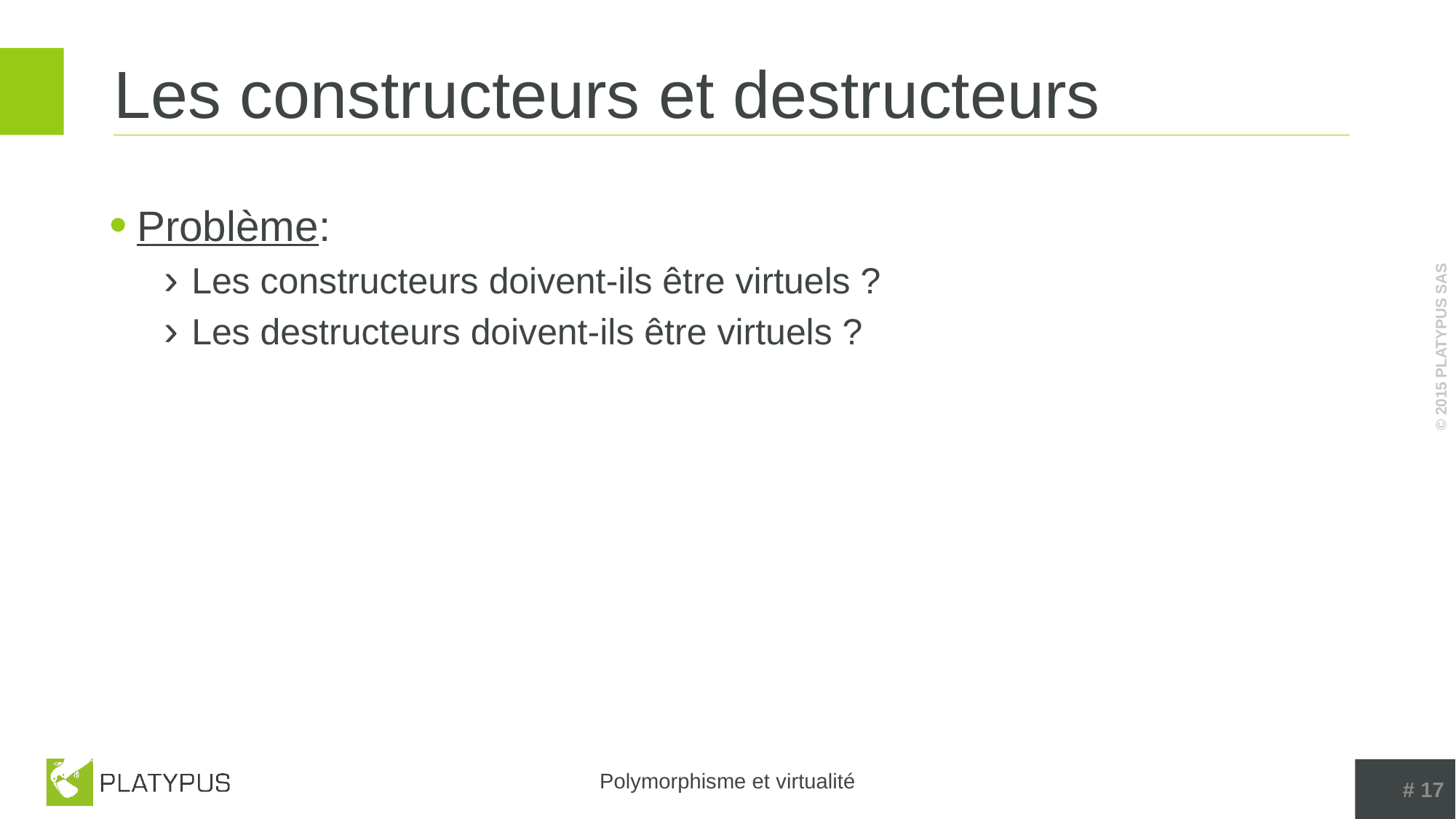

# Les constructeurs et destructeurs
Problème:
Les constructeurs doivent-ils être virtuels ?
Les destructeurs doivent-ils être virtuels ?

# 17
Polymorphisme et virtualité